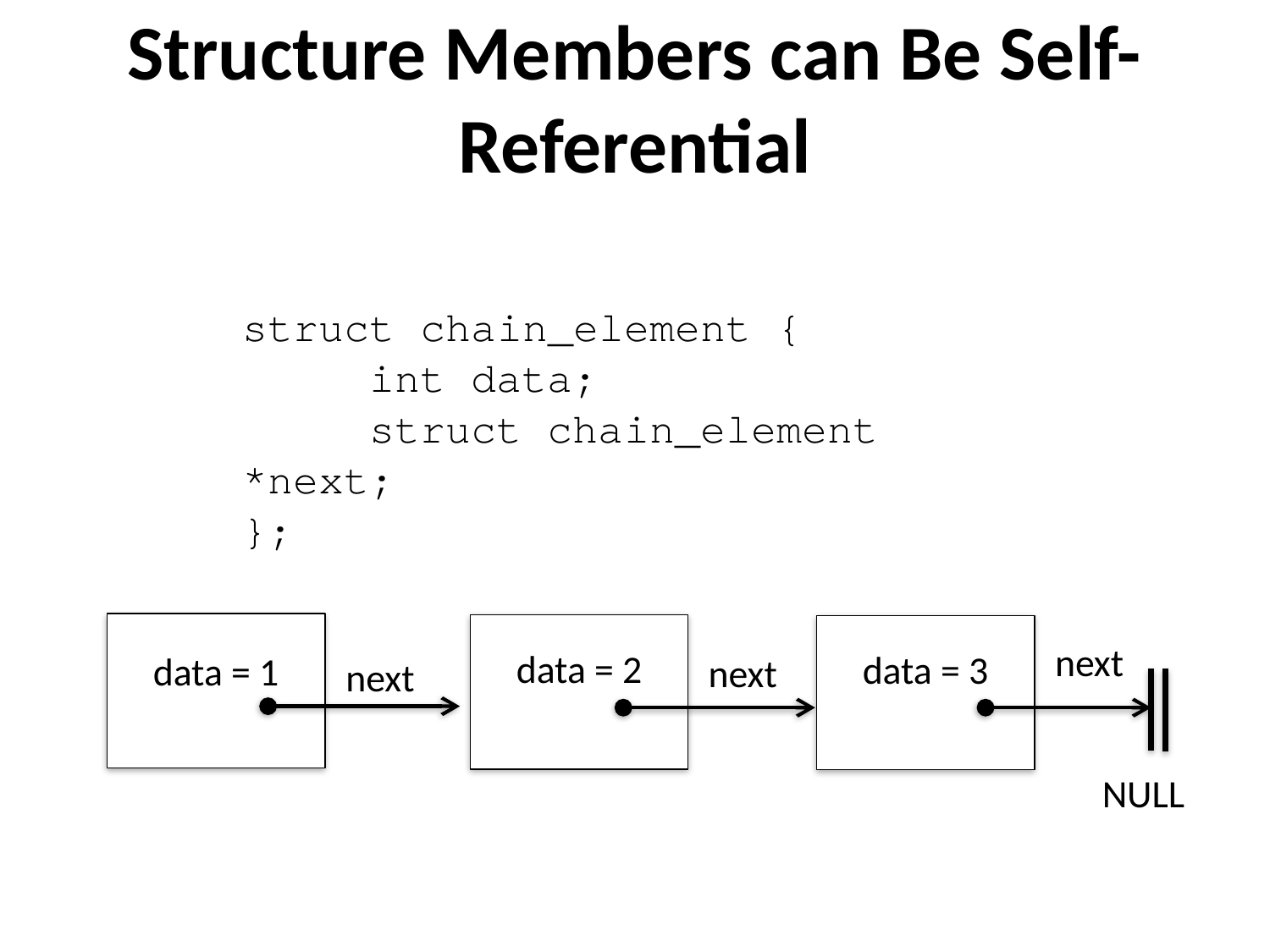

Structure Members can Be Self-Referential
struct chain_element {
	int data;
	struct chain_element *next;
};

next
data = 2
data = 3
data = 1
next
next
NULL